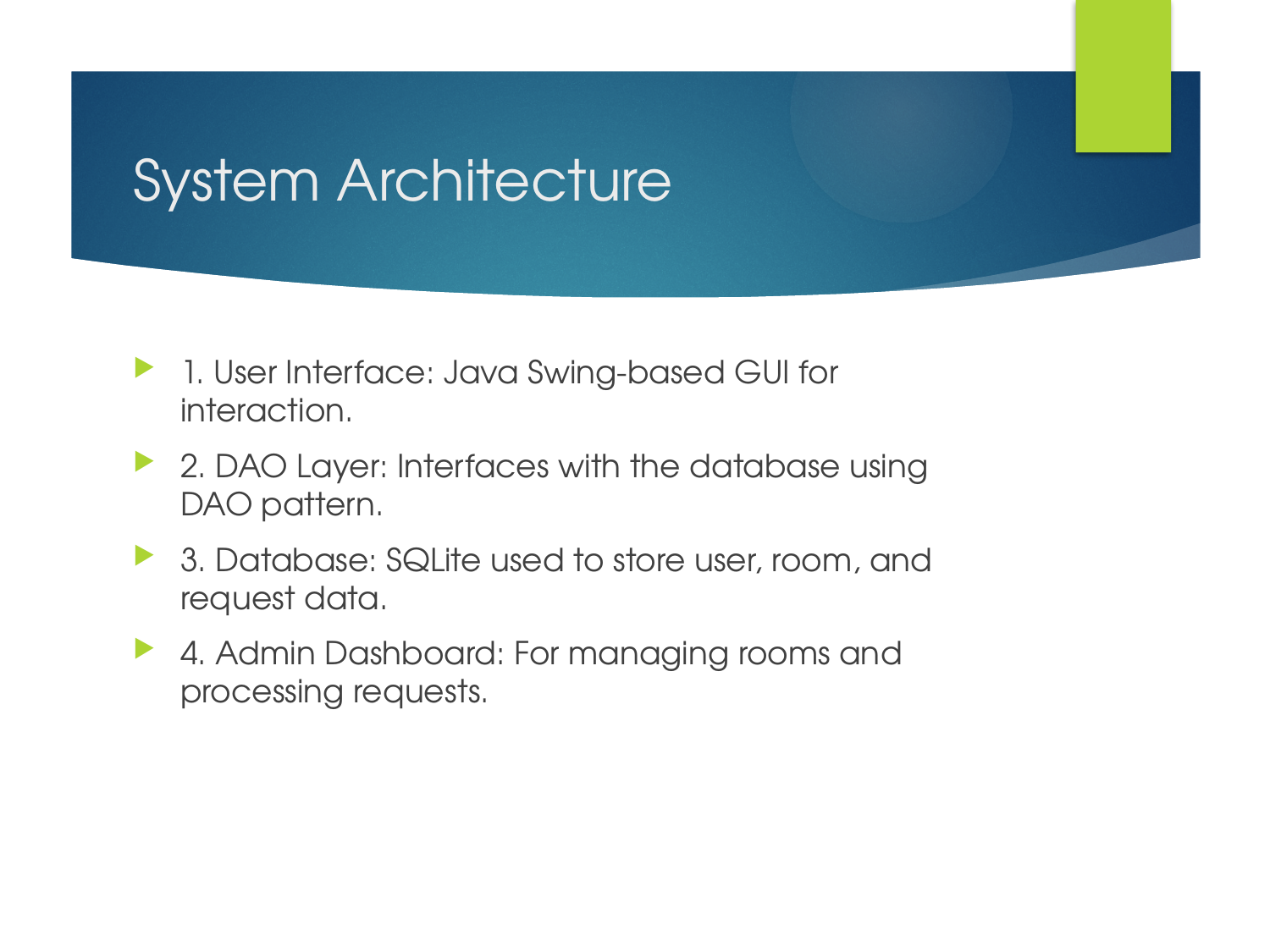

# System Architecture
1. User Interface: Java Swing-based GUI for interaction.
2. DAO Layer: Interfaces with the database using DAO pattern.
3. Database: SQLite used to store user, room, and request data.
4. Admin Dashboard: For managing rooms and processing requests.